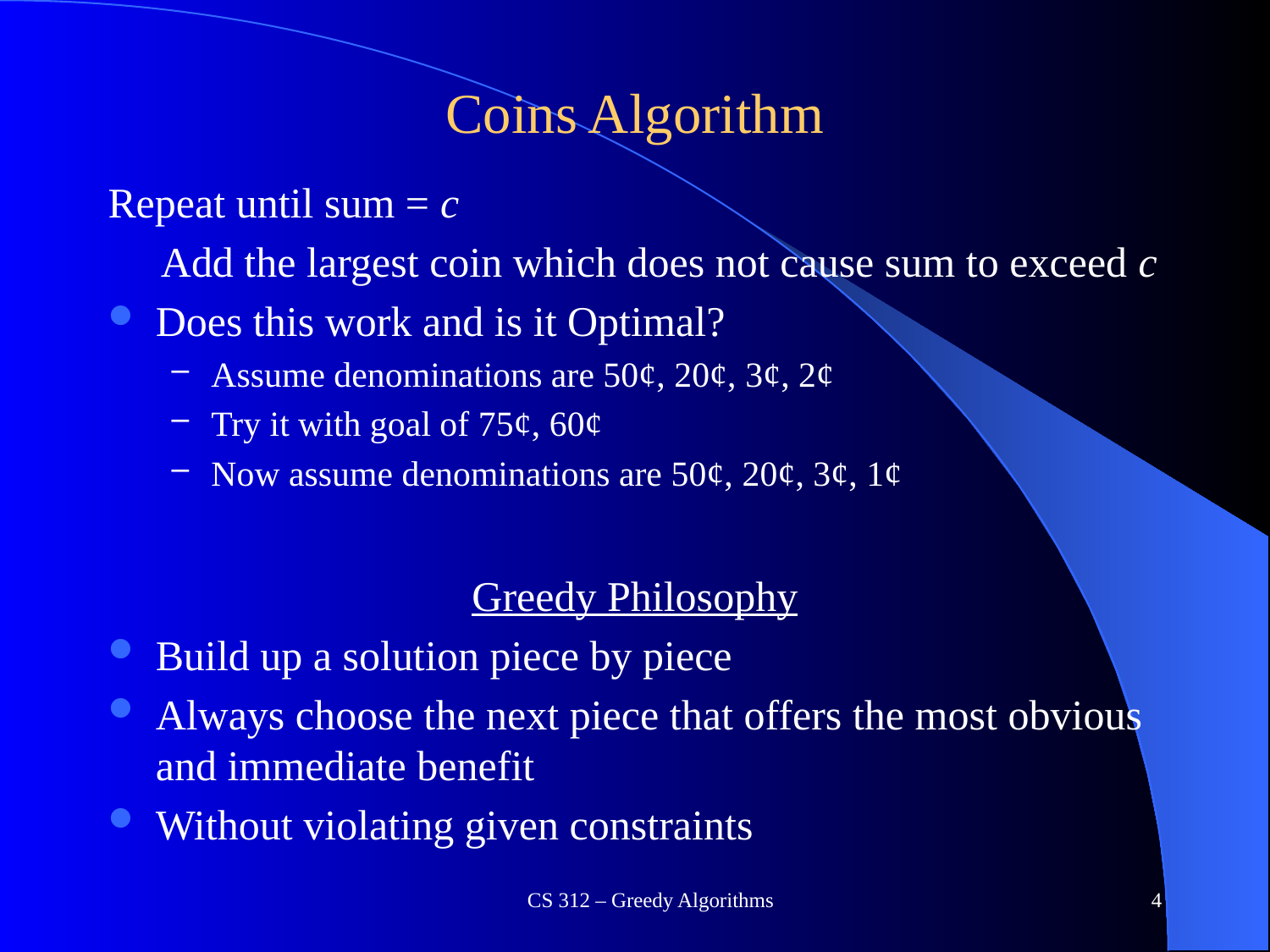

# Coins Algorithm
Repeat until sum = c
     Add the largest coin which does not cause sum to exceed c
Does this work and is it Optimal?
Assume denominations are 50¢, 20¢, 3¢, 2¢
Try it with goal of 75¢, 60¢
Now assume denominations are 50¢, 20¢, 3¢, 1¢

Greedy Philosophy
Build up a solution piece by piece
Always choose the next piece that offers the most obvious and immediate benefit
Without violating given constraints

CS 312 – Greedy Algorithms
4